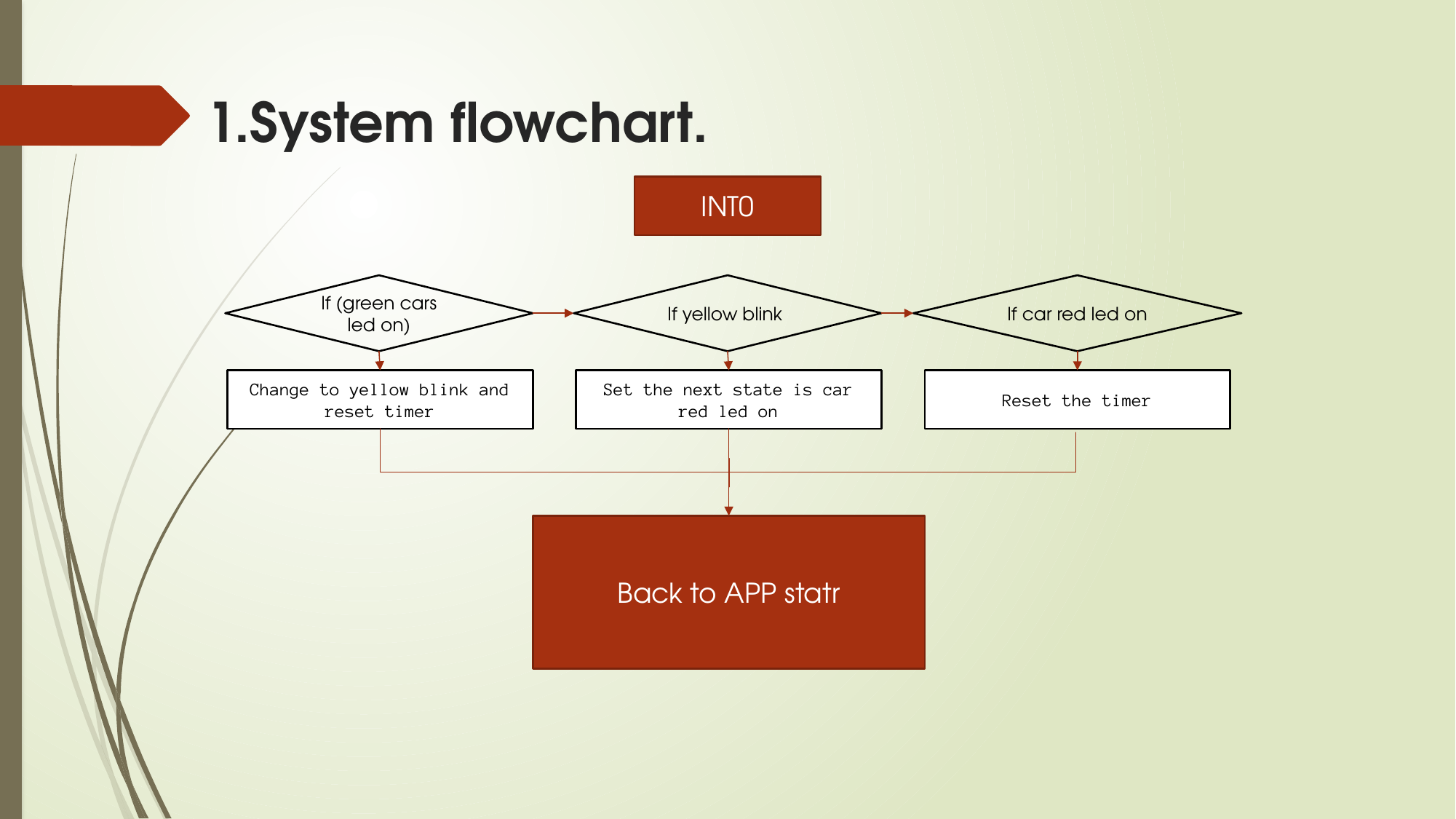

# 1.System flowchart.
INT0
If (green cars led on)
If yellow blink
If car red led on
Change to yellow blink and reset timer
Set the next state is car red led on
Reset the timer
Back to APP statr